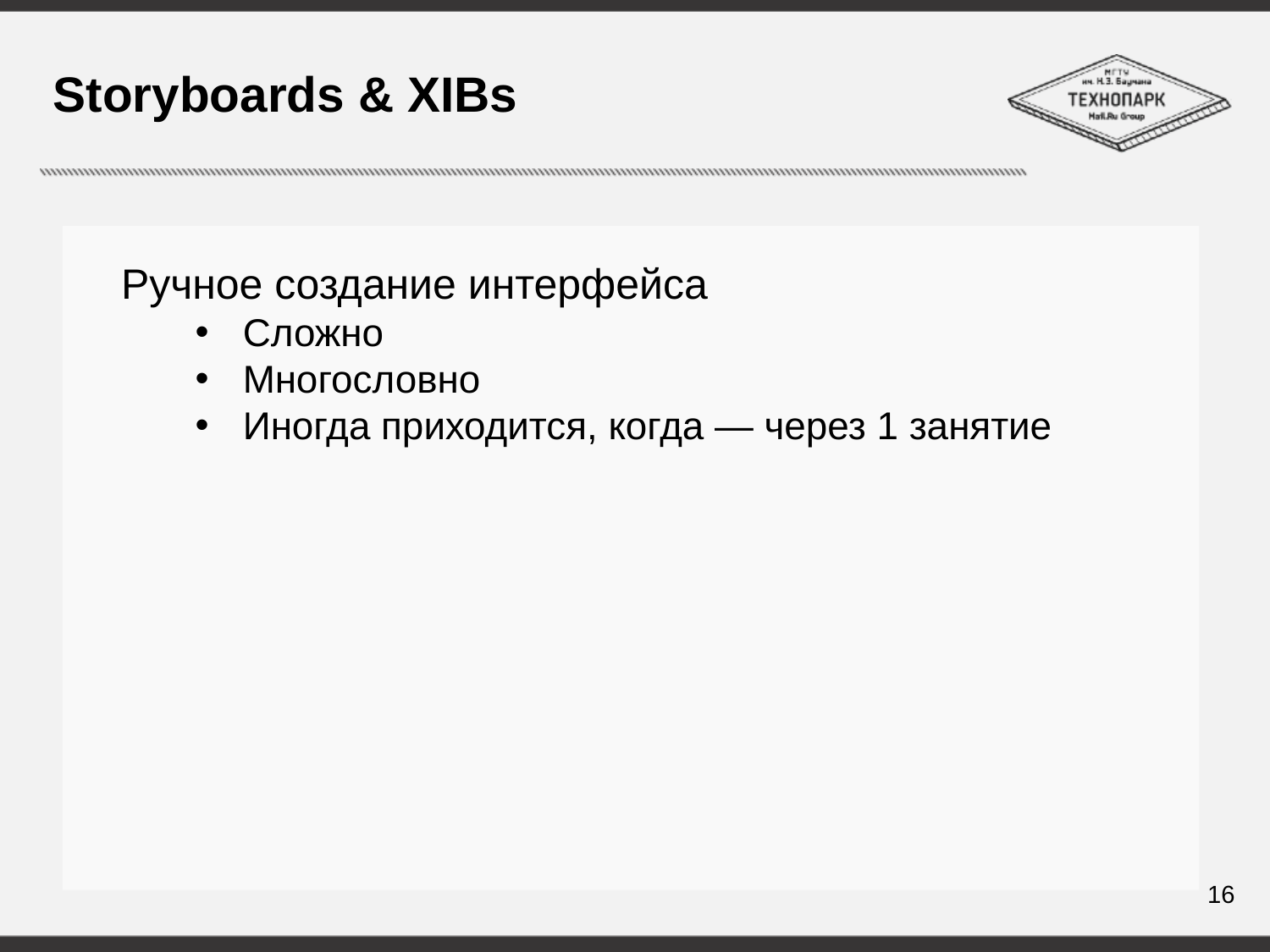

# Storyboards & XIBs

Ручное создание интерфейса
Сложно
Многословно
Иногда приходится, когда — через 1 занятие
16